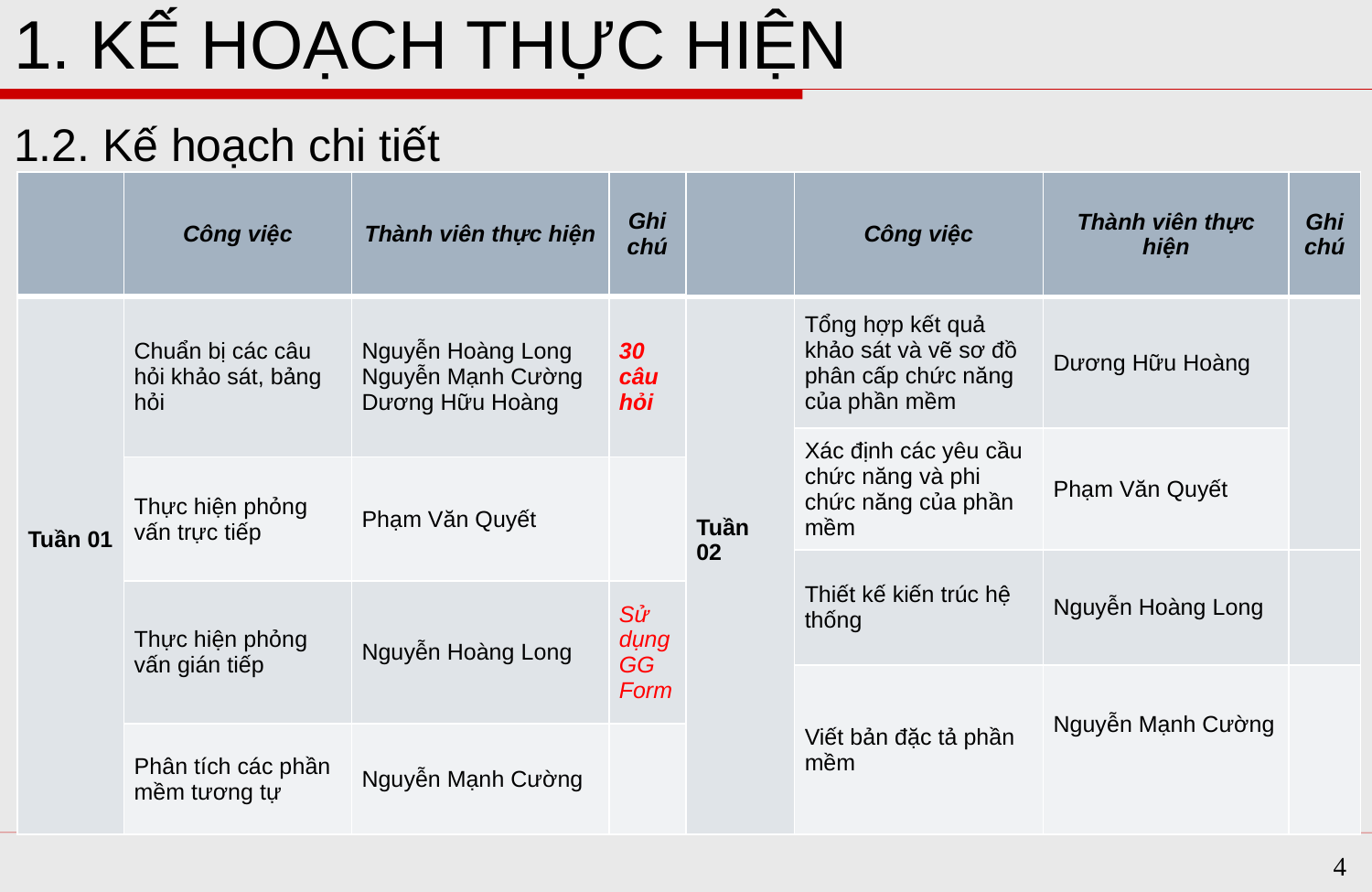

# 1. KẾ HOẠCH THỰC HIỆN
1.2. Kế hoạch chi tiết

|  | Công việc | Thành viên thực hiện | Ghi chú |
| --- | --- | --- | --- |
| Tuần 01 | Chuẩn bị các câu hỏi khảo sát, bảng hỏi | Nguyễn Hoàng Long Nguyễn Mạnh Cường Dương Hữu Hoàng | 30 câu hỏi |
|  | Thực hiện phỏng vấn trực tiếp | Phạm Văn Quyết |  |
|  | Thực hiện phỏng vấn gián tiếp | Nguyễn Hoàng Long | Sử dụng GG Form |
|  | Phân tích các phần mềm tương tự | Nguyễn Mạnh Cường |  |
|  | Công việc | Thành viên thực hiện | Ghi chú |
| --- | --- | --- | --- |
| Tuần 02 | Tổng hợp kết quả khảo sát và vẽ sơ đồ phân cấp chức năng của phần mềm | Dương Hữu Hoàng |  |
|  | Xác định các yêu cầu chức năng và phi chức năng của phần mềm | Phạm Văn Quyết |  |
|  | Thiết kế kiến trúc hệ thống | Nguyễn Hoàng Long |  |
|  | Viết bản đặc tả phần mềm | Nguyễn Mạnh Cường |  |
4